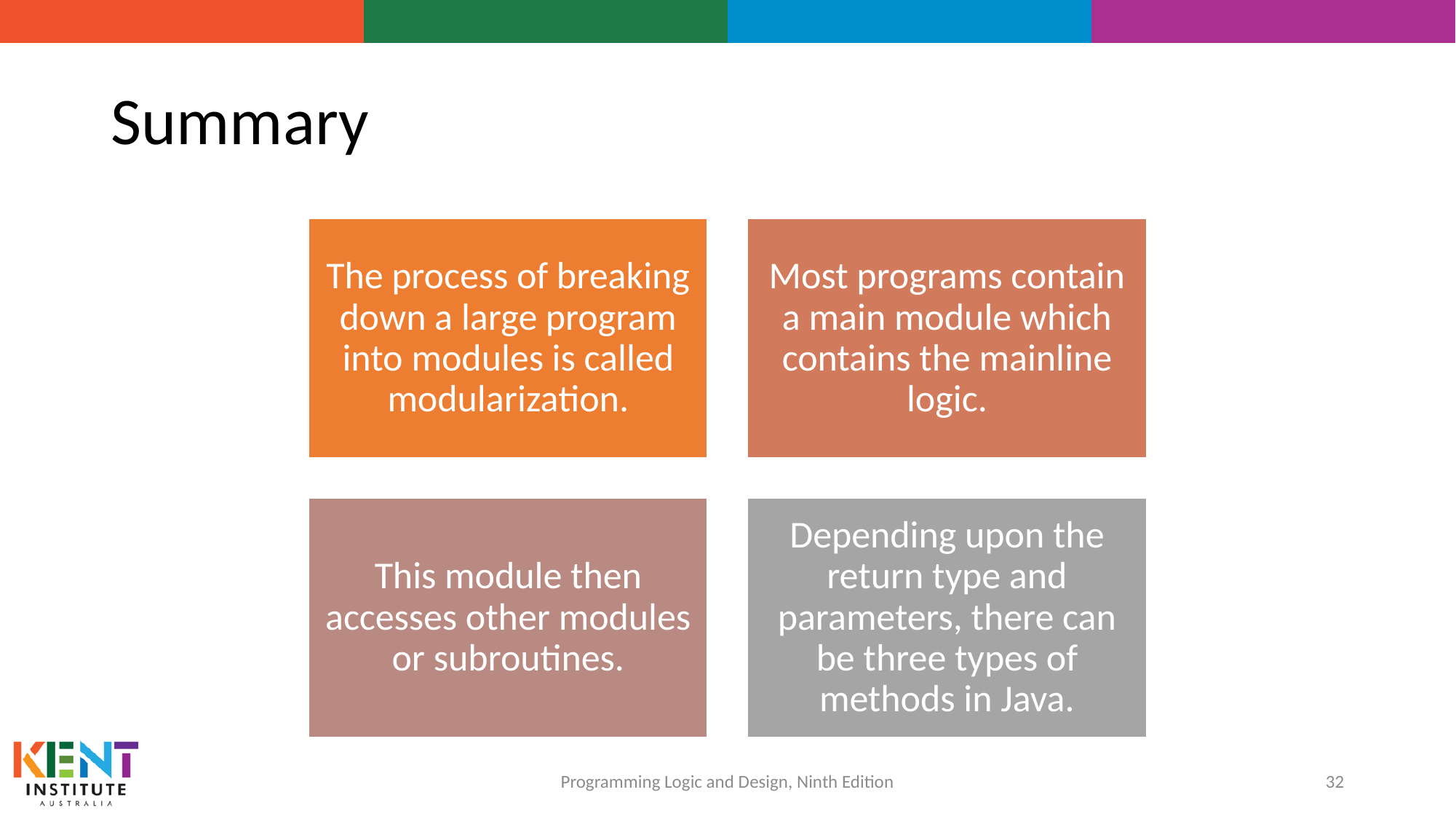

# Summary
The process of breaking down a large program into modules is called modularization.
Most programs contain a main module which contains the mainline logic.
This module then accesses other modules or subroutines.
Depending upon the return type and parameters, there can be three types of methods in Java.
Programming Logic and Design, Ninth Edition
32